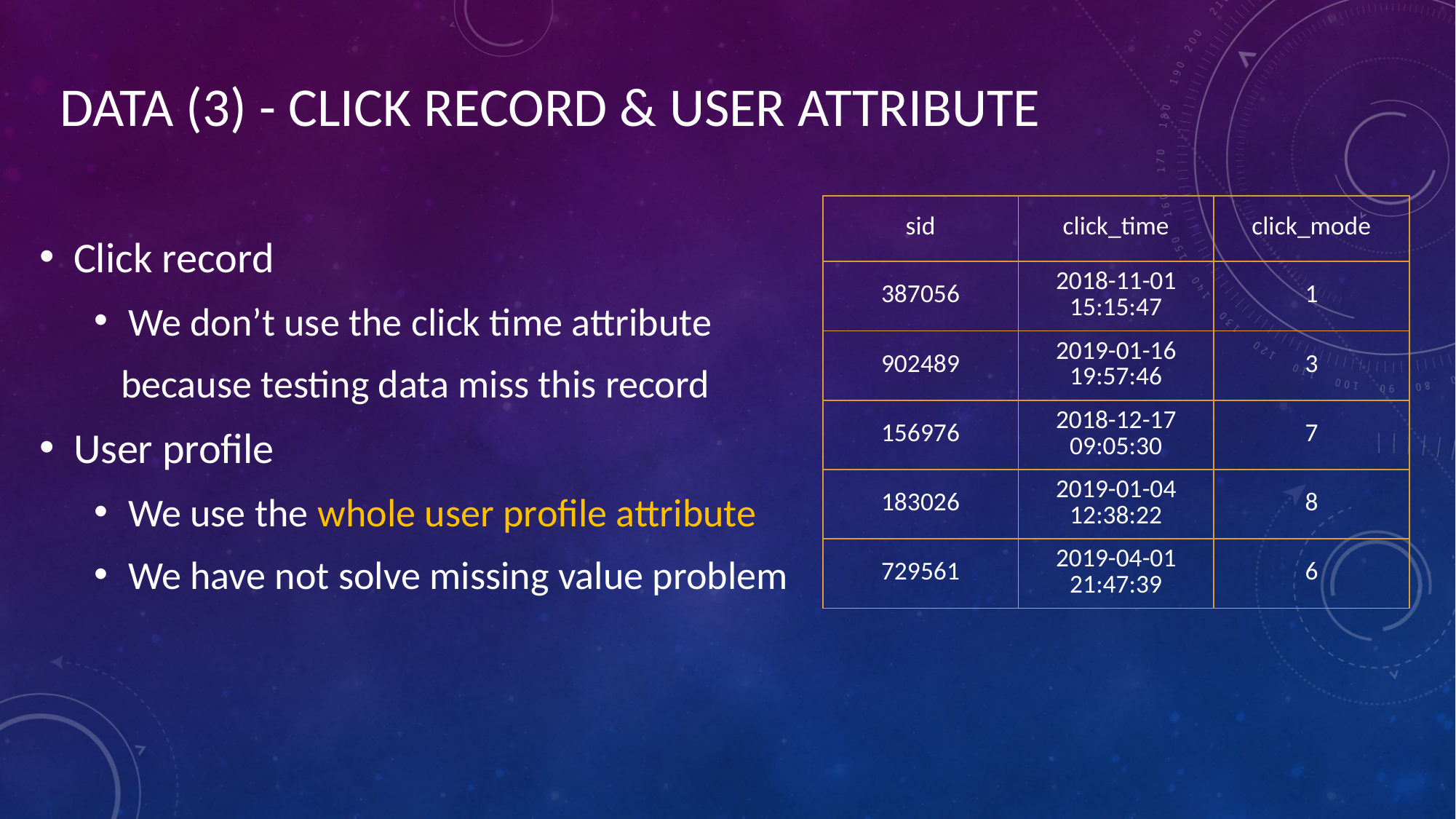

# DATA (3) - Click record & User attribute
Click record
We don’t use the click time attribute
   because testing data miss this record
User profile
We use the whole user profile attribute
We have not solve missing value problem
| sid | click\_time | click\_mode |
| --- | --- | --- |
| 387056 | 2018-11-01 15:15:47 | 1 |
| 902489 | 2019-01-16 19:57:46 | 3 |
| 156976 | 2018-12-17 09:05:30 | 7 |
| 183026 | 2019-01-04 12:38:22 | 8 |
| 729561 | 2019-04-01 21:47:39 | 6 |